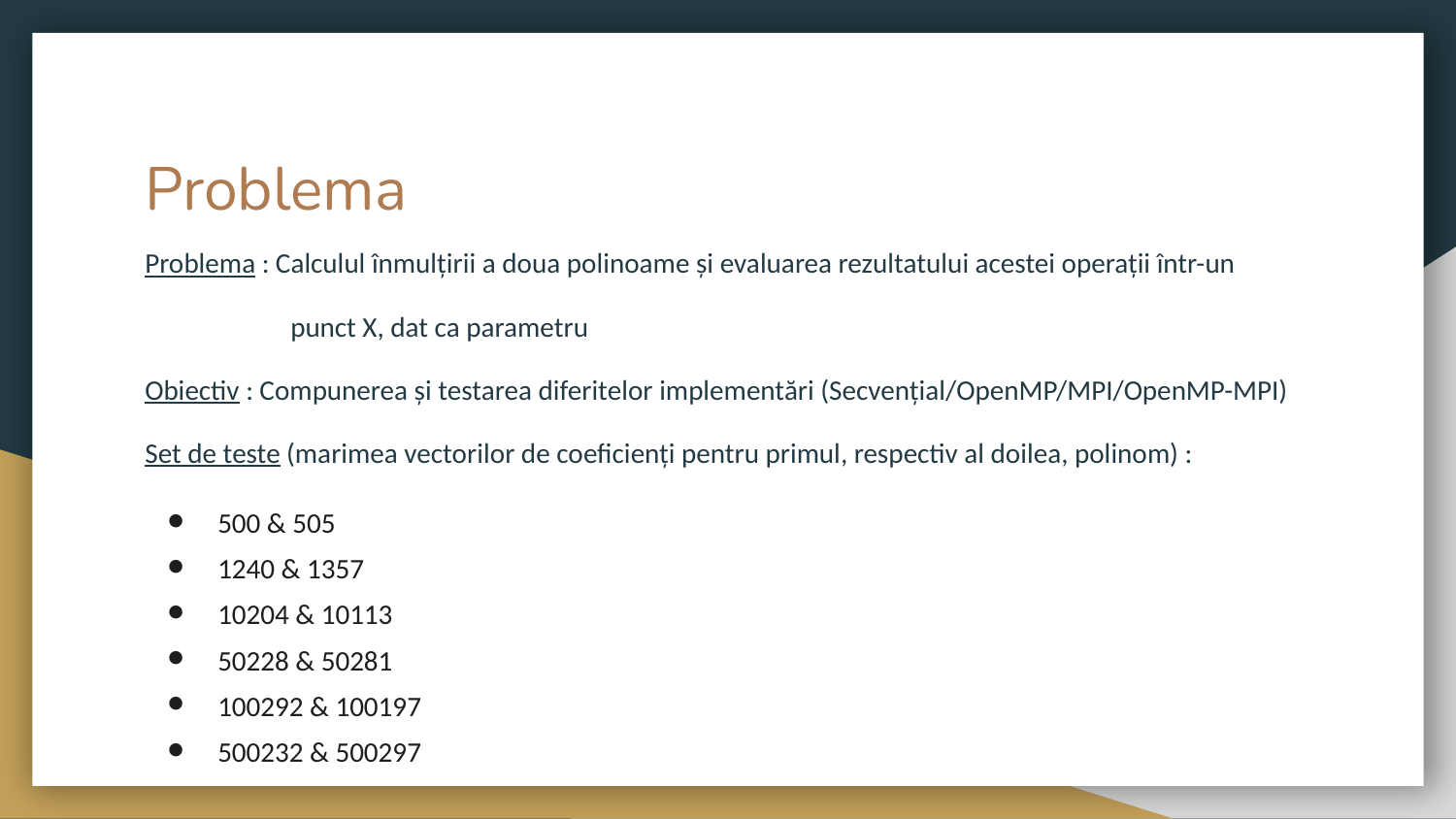

# Problema
Problema : Calculul înmulțirii a doua polinoame și evaluarea rezultatului acestei operații într-un
punct X, dat ca parametru
Obiectiv : Compunerea și testarea diferitelor implementări (Secvențial/OpenMP/MPI/OpenMP-MPI)
Set de teste (marimea vectorilor de coeficienți pentru primul, respectiv al doilea, polinom) :
500 & 505
1240 & 1357
10204 & 10113
50228 & 50281
100292 & 100197
500232 & 500297